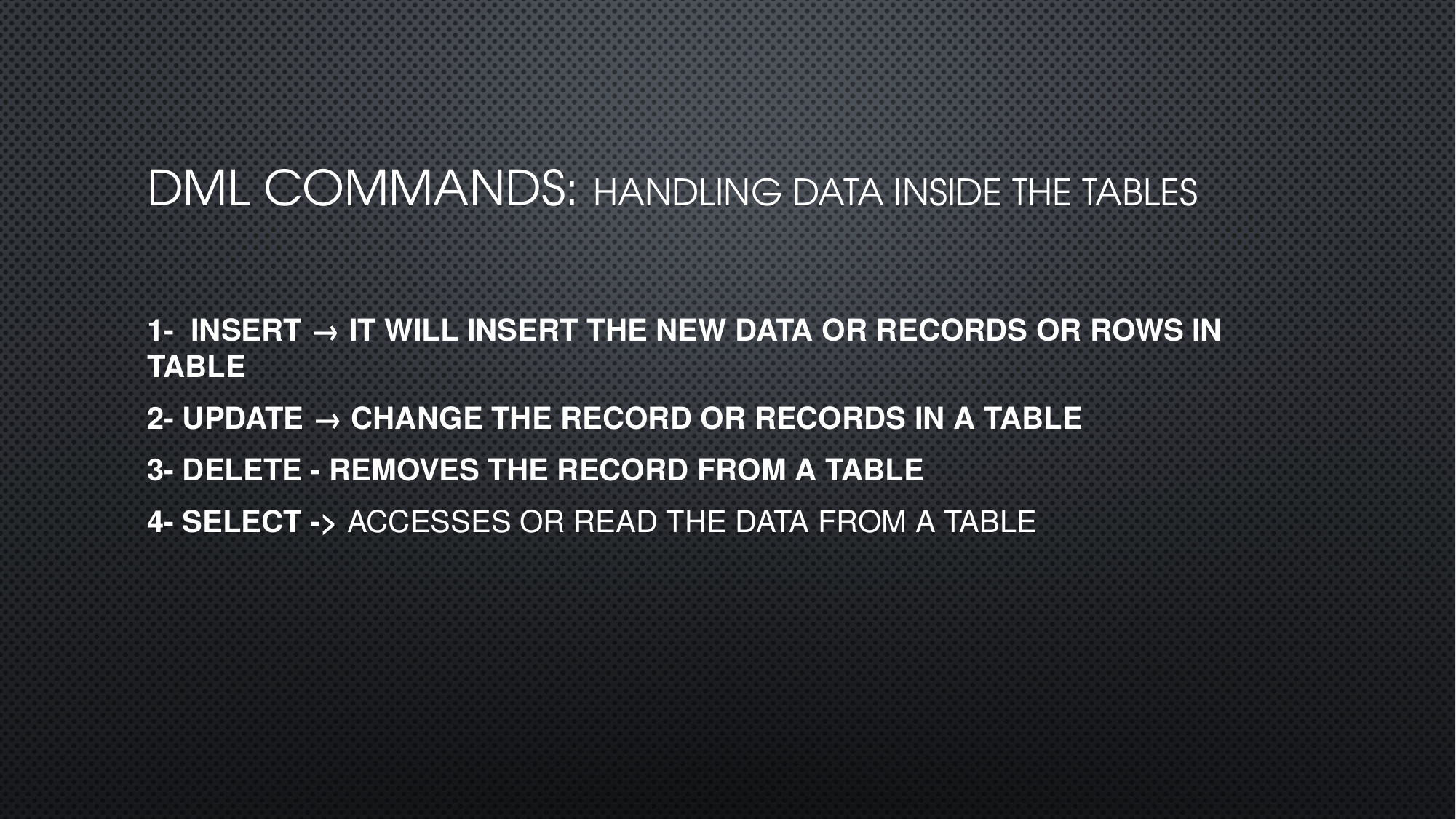

# DML Commands: handling data inside the tables
1-  insert → it will insert the new data or records or rows in table
2- update → change the record or records in a table
3- delete - removes the record from a table
4- Select -> Accesses or read the data from a table